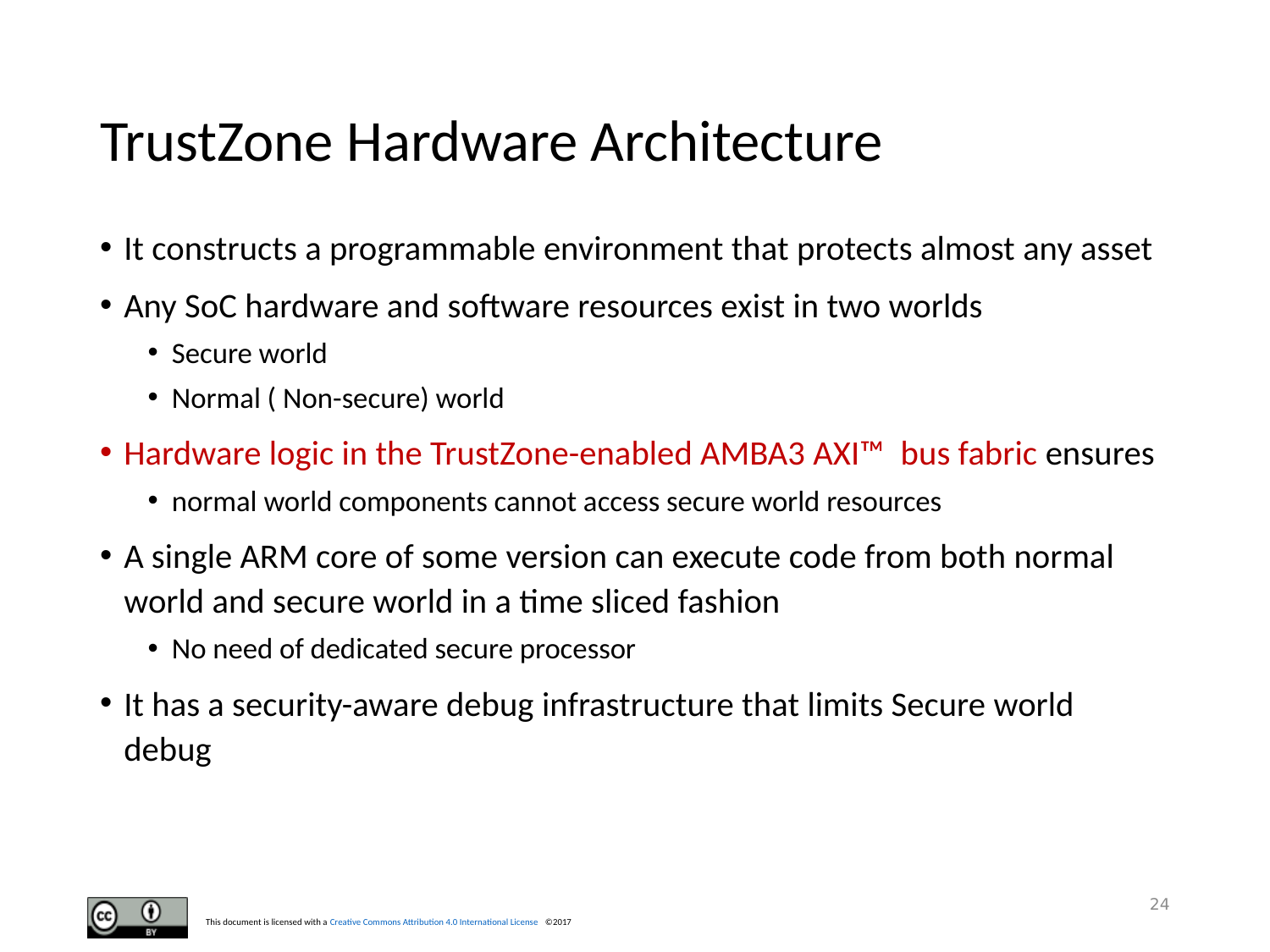

# TrustZone Hardware Architecture
It constructs a programmable environment that protects almost any asset
Any SoC hardware and software resources exist in two worlds
Secure world
Normal ( Non-secure) world
Hardware logic in the TrustZone-enabled AMBA3 AXI™  bus fabric ensures
normal world components cannot access secure world resources
A single ARM core of some version can execute code from both normal world and secure world in a time sliced fashion
No need of dedicated secure processor
It has a security-aware debug infrastructure that limits Secure world debug

24